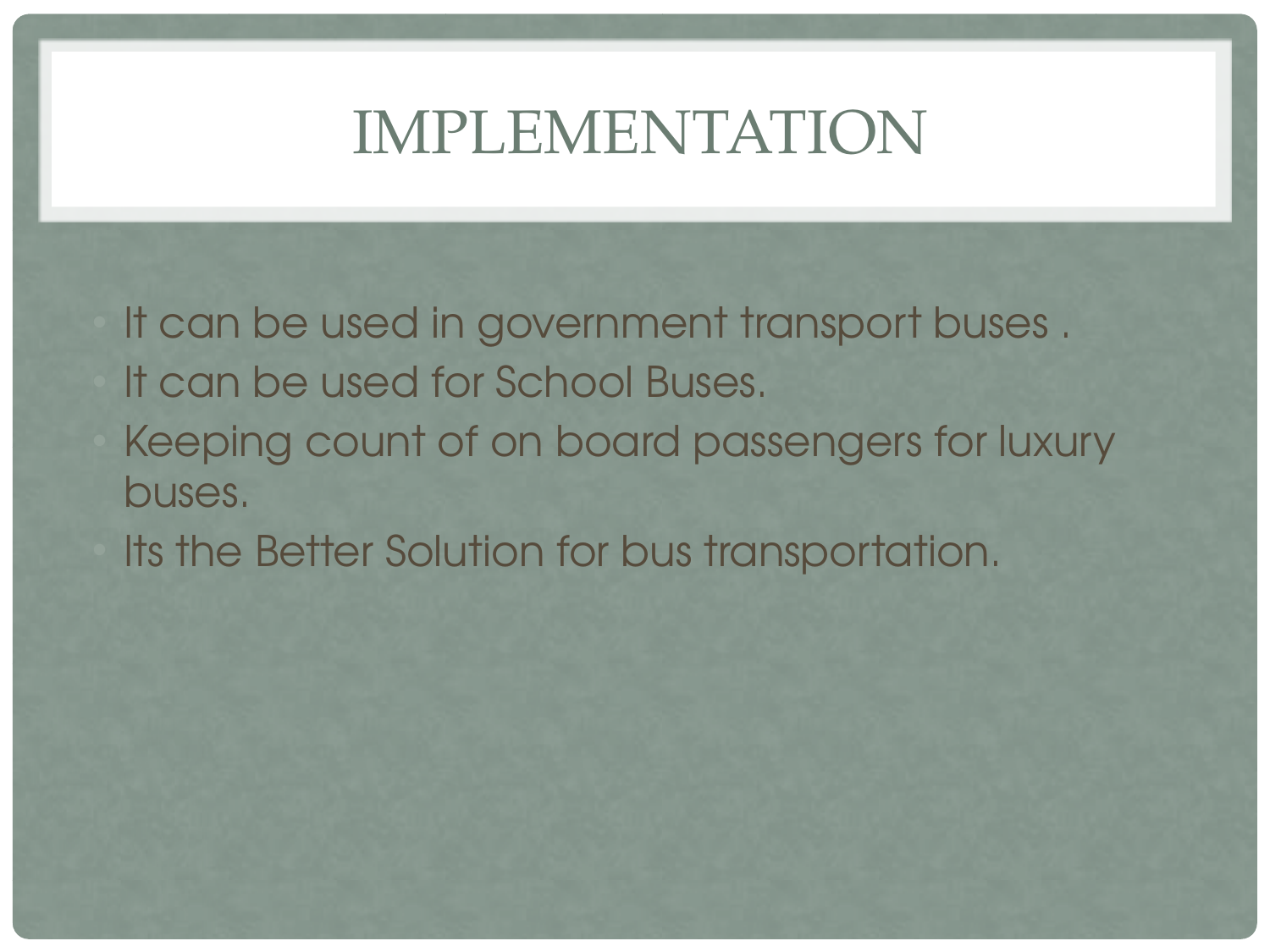

implementation

It can be used in government transport buses .
It can be used for School Buses.
Keeping count of on board passengers for luxury buses.
Its the Better Solution for bus transportation.